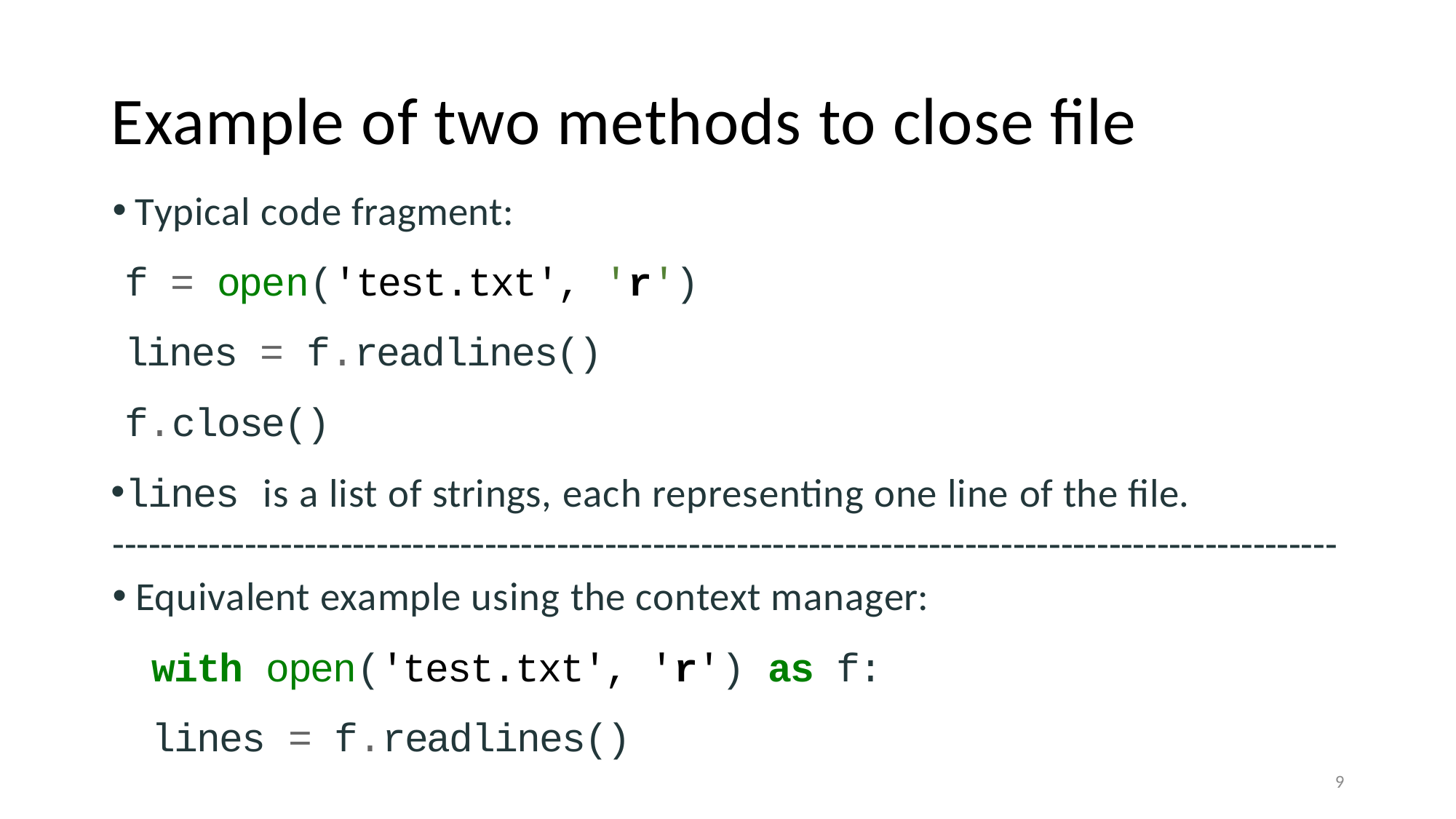

# Example of two methods to close file
 Typical code fragment:
	f = open('test.txt', 'r')
	lines = f.readlines()
	f.close()
lines is a list of strings, each representing one line of the ﬁle.
------------------------------------------------------------------------------------------------------
 Equivalent example using the context manager:
with open('test.txt', 'r') as f:
	lines = f.readlines()
9